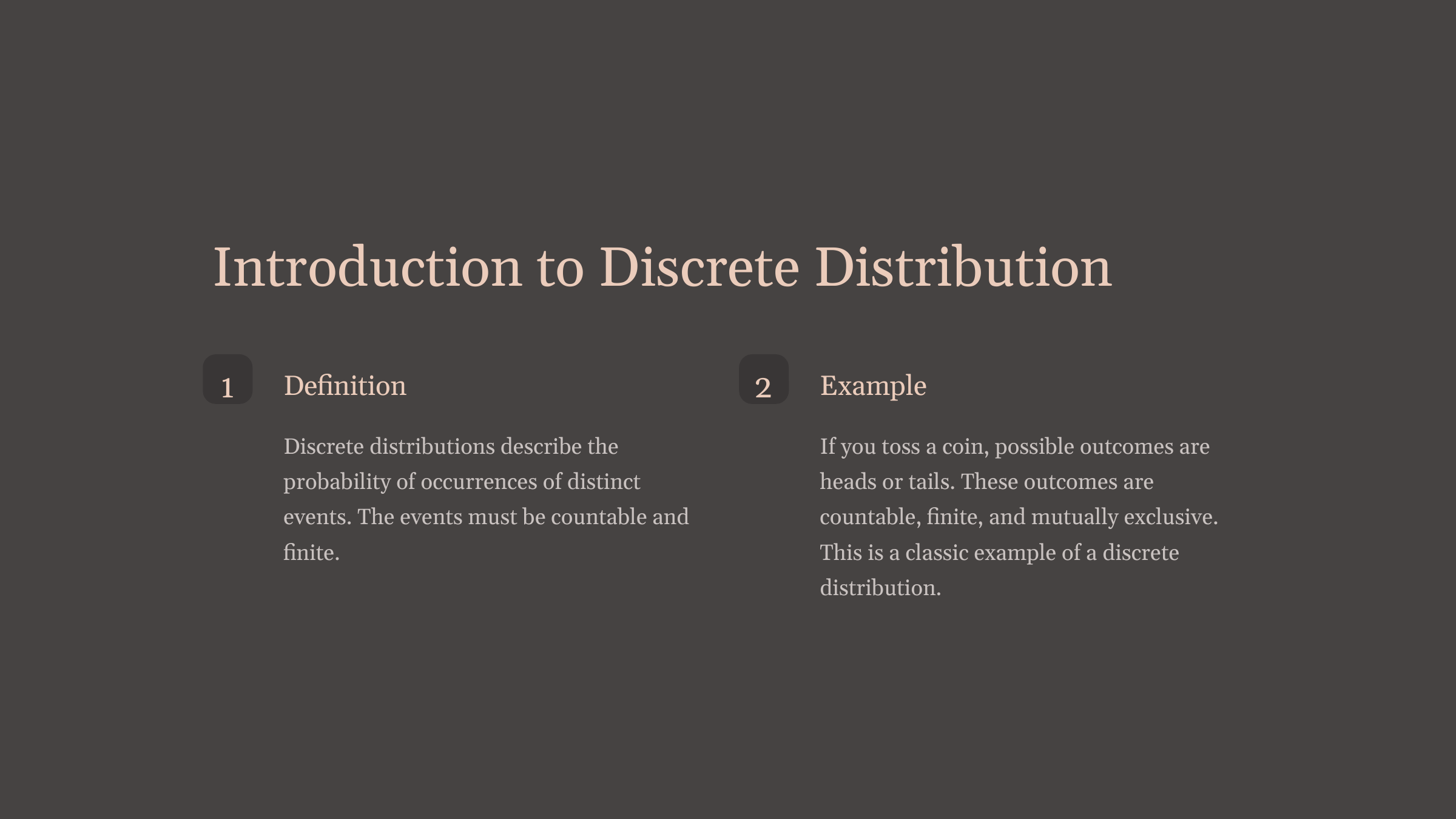

Introduction to Discrete Distribution

1
2
Definition
Example
Discrete distributions describe the probability of occurrences of distinct events. The events must be countable and finite.
If you toss a coin, possible outcomes are heads or tails. These outcomes are countable, finite, and mutually exclusive. This is a classic example of a discrete distribution.